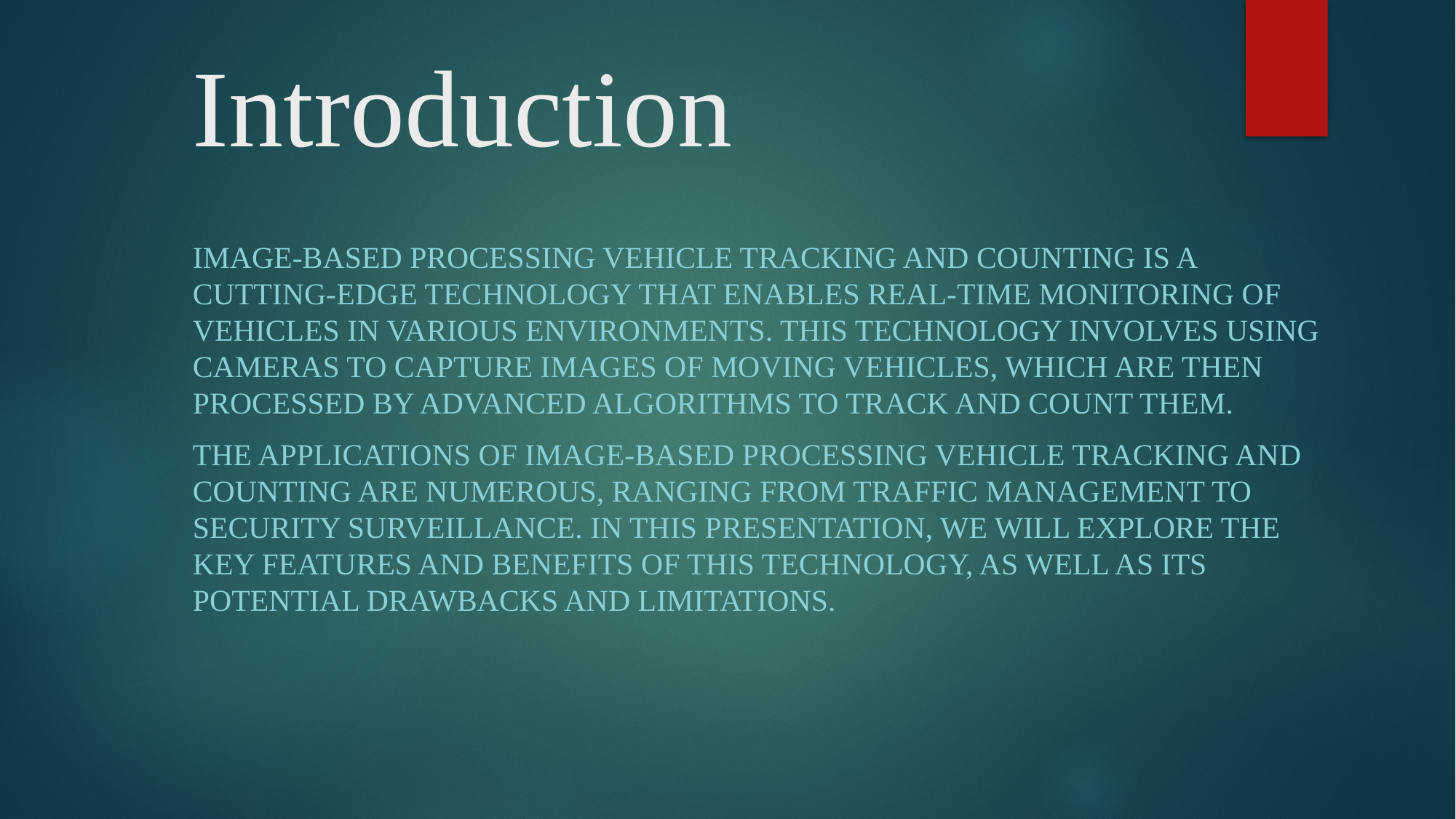

# Introduction
Image-based processing vehicle tracking and counting is a cutting-edge technology that enables real-time monitoring of vehicles in various environments. This technology involves using cameras to capture images of moving vehicles, which are then processed by advanced algorithms to track and count them.
The applications of image-based processing vehicle tracking and counting are numerous, ranging from traffic management to security surveillance. In this presentation, we will explore the key features and benefits of this technology, as well as its potential drawbacks and limitations.